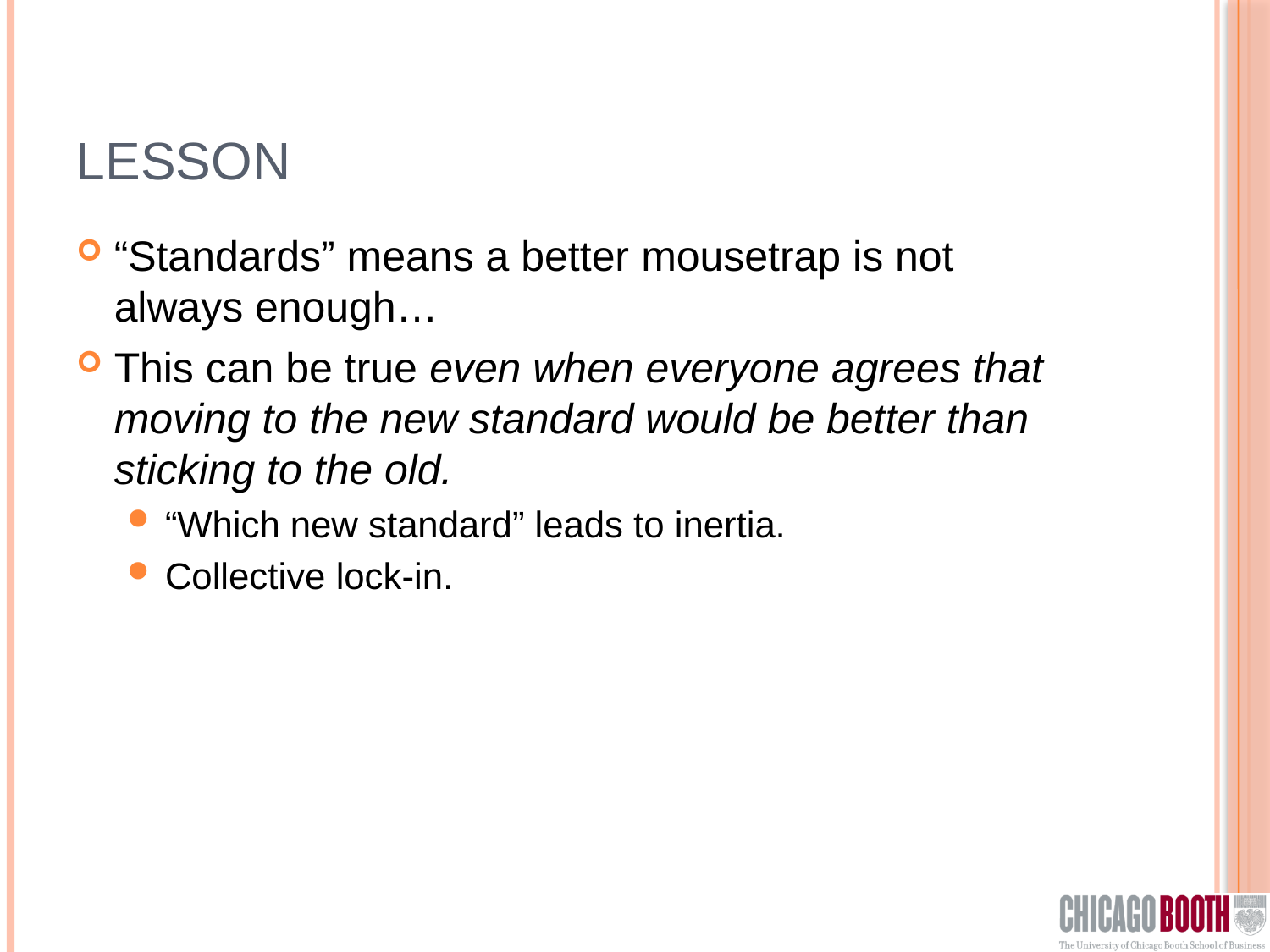

# Lesson
“Standards” means a better mousetrap is not always enough…
This can be true even when everyone agrees that moving to the new standard would be better than sticking to the old.
“Which new standard” leads to inertia.
Collective lock-in.